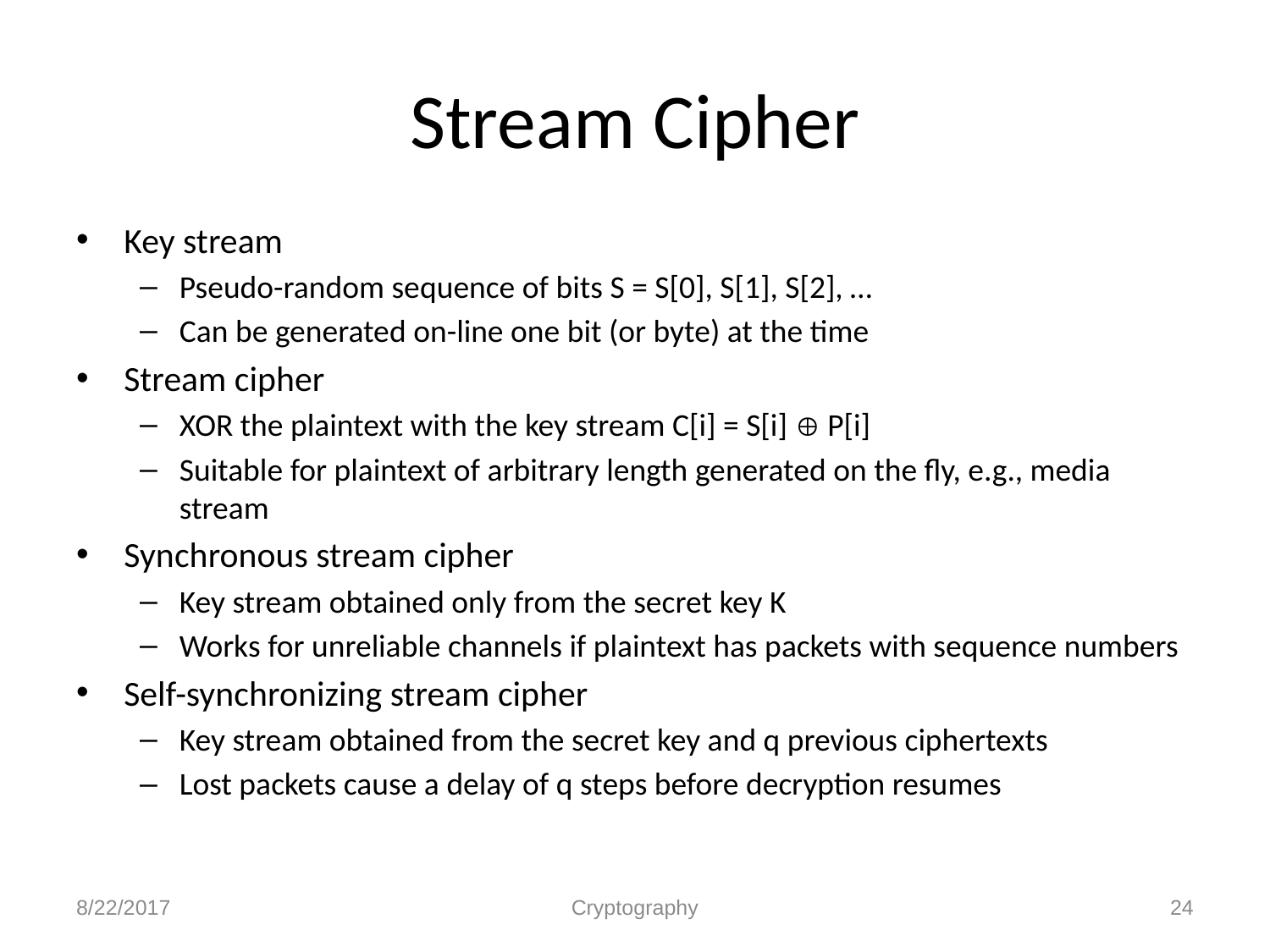

# Stream Cipher
Key stream
Pseudo-random sequence of bits S = S[0], S[1], S[2], …
Can be generated on-line one bit (or byte) at the time
Stream cipher
XOR the plaintext with the key stream C[i] = S[i] ⊕ P[i]
Suitable for plaintext of arbitrary length generated on the fly, e.g., media stream
Synchronous stream cipher
Key stream obtained only from the secret key K
Works for unreliable channels if plaintext has packets with sequence numbers
Self-synchronizing stream cipher
Key stream obtained from the secret key and q previous ciphertexts
Lost packets cause a delay of q steps before decryption resumes
8/22/2017
Cryptography
24